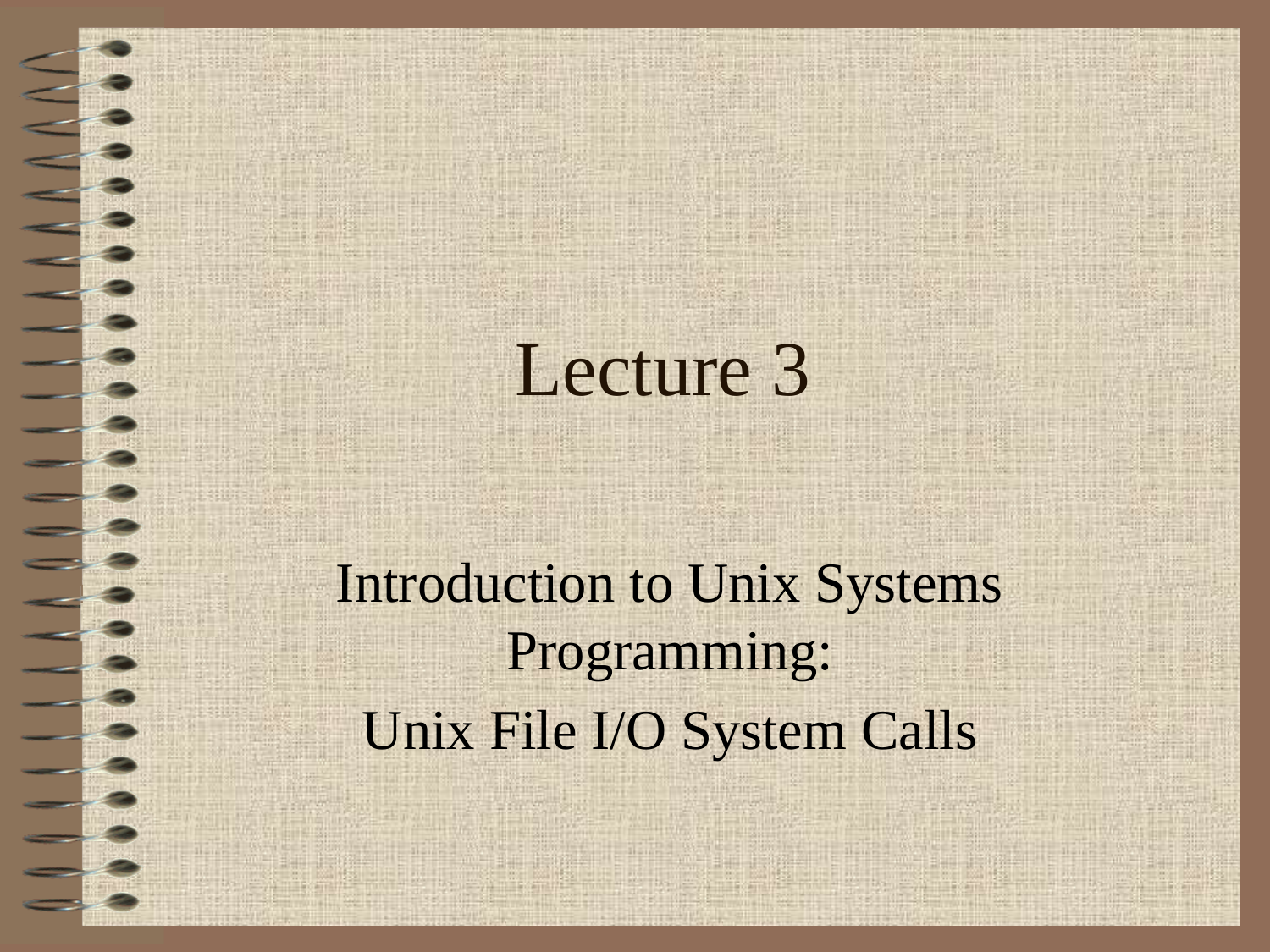

# Lecture 3
Introduction to Unix Systems Programming:
Unix File I/O System Calls